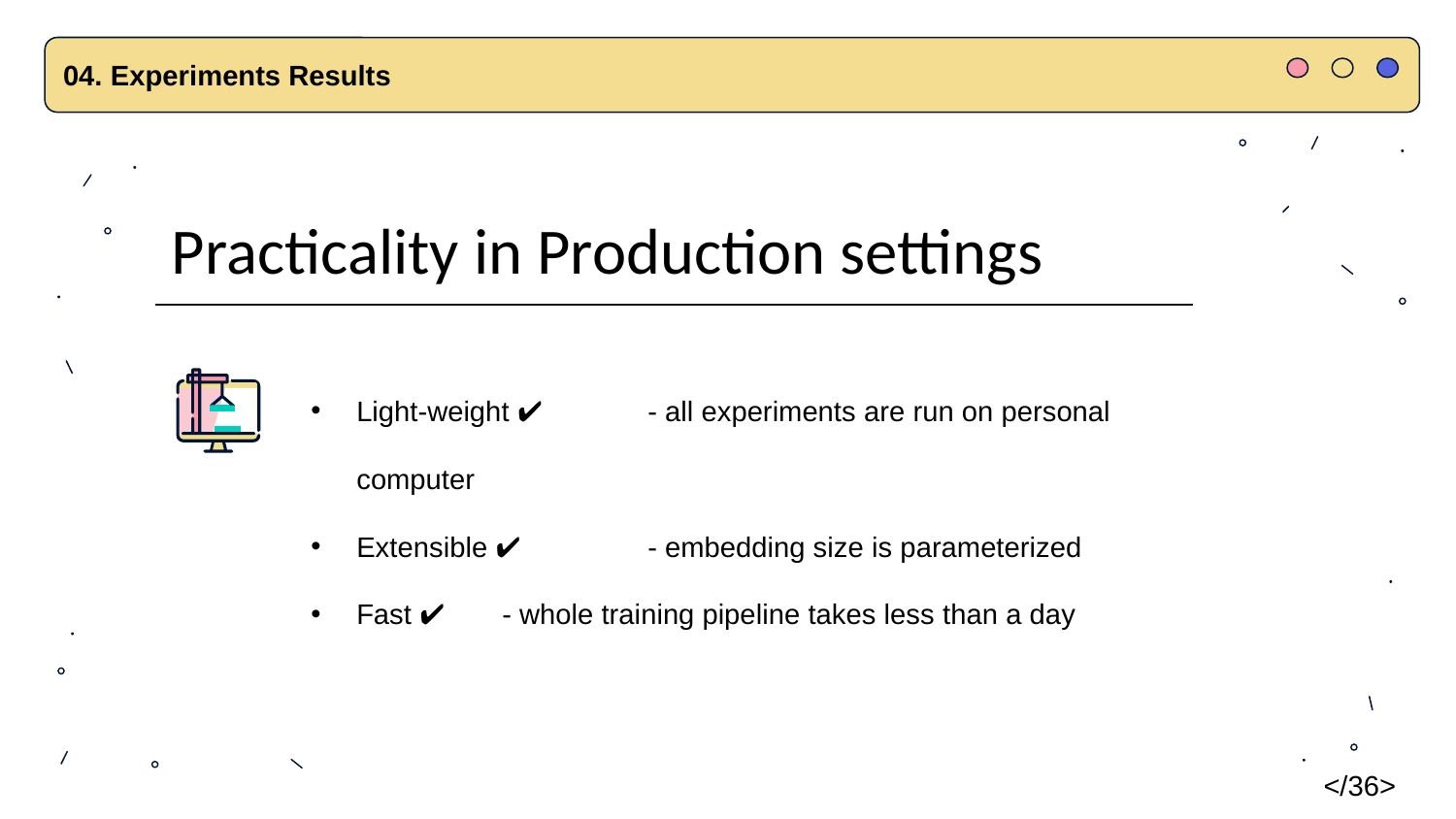

04. Experiments Results

Practicality in Production settings
Light-weight ✔  	- all experiments are run on personal computer
Extensible ✔    	- embedding size is parameterized
Fast ✔ 	- whole training pipeline takes less than a day

</36>